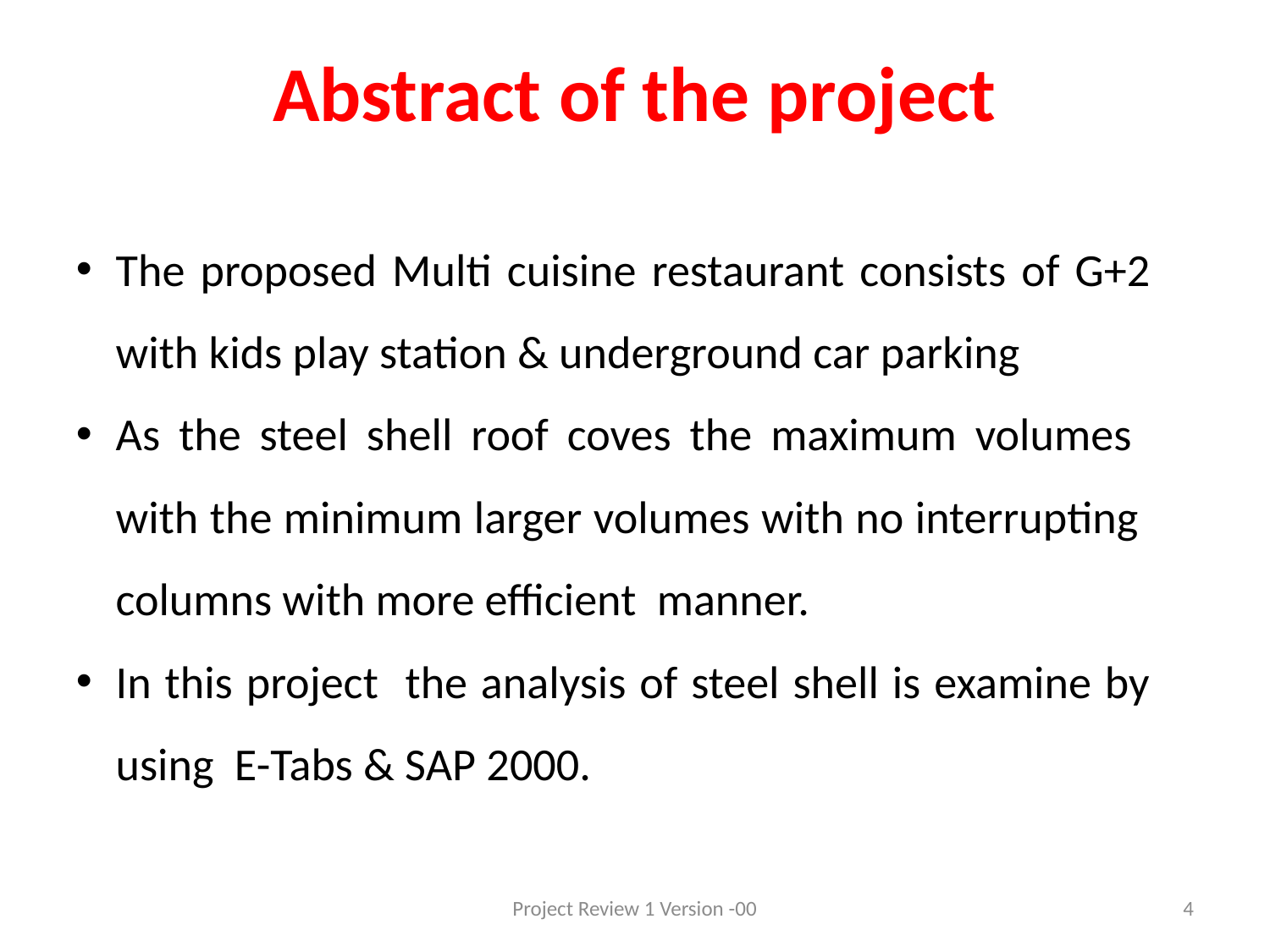

# Abstract of the project
The proposed Multi cuisine restaurant consists of G+2 with kids play station & underground car parking
As the steel shell roof coves the maximum volumes  with the minimum larger volumes with no interrupting  columns with more efficient  manner.
In this project  the analysis of steel shell is examine by using  E-Tabs & SAP 2000.
Project Review 1 Version -00
4